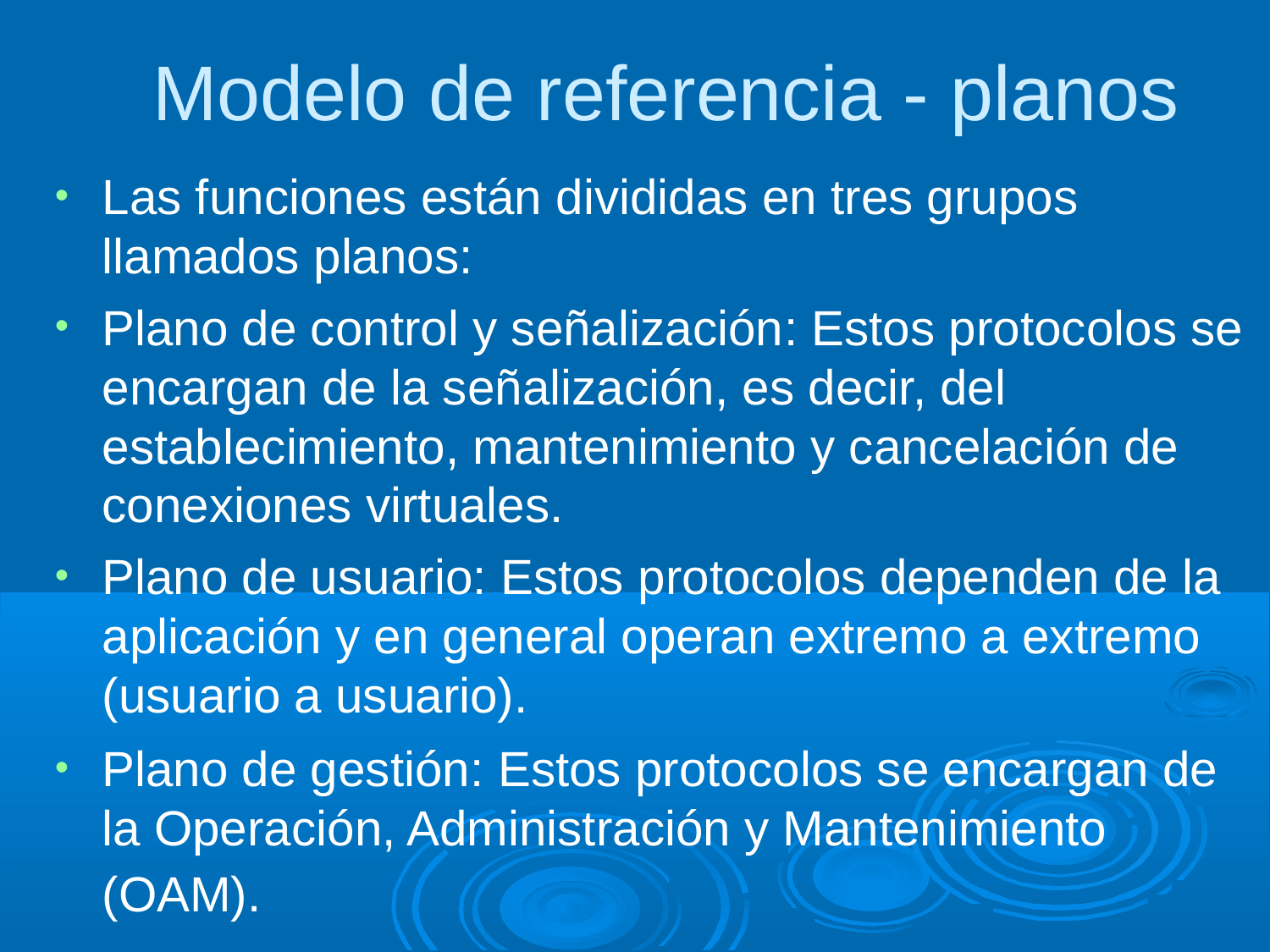

Modelo de referencia - planos
Las funciones están divididas en tres grupos llamados planos:
Plano de control y señalización: Estos protocolos se encargan de la señalización, es decir, del establecimiento, mantenimiento y cancelación de conexiones virtuales.
Plano de usuario: Estos protocolos dependen de la aplicación y en general operan extremo a extremo (usuario a usuario).
Plano de gestión: Estos protocolos se encargan de la Operación, Administración y Mantenimiento (OAM).